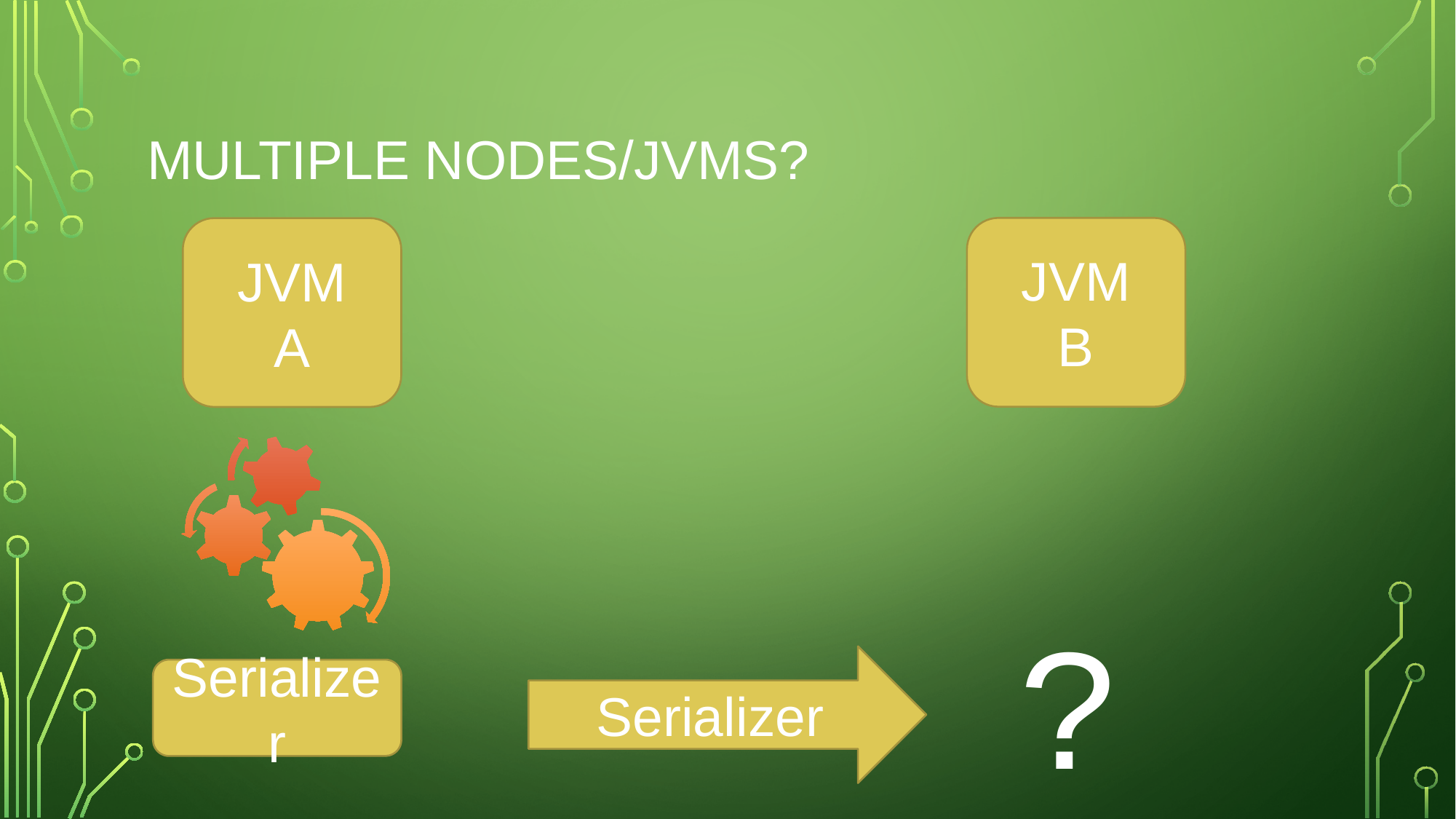

# Multiple nodes/Jvms?

JVM
B
JVM
A

?
Serializer
Serializer